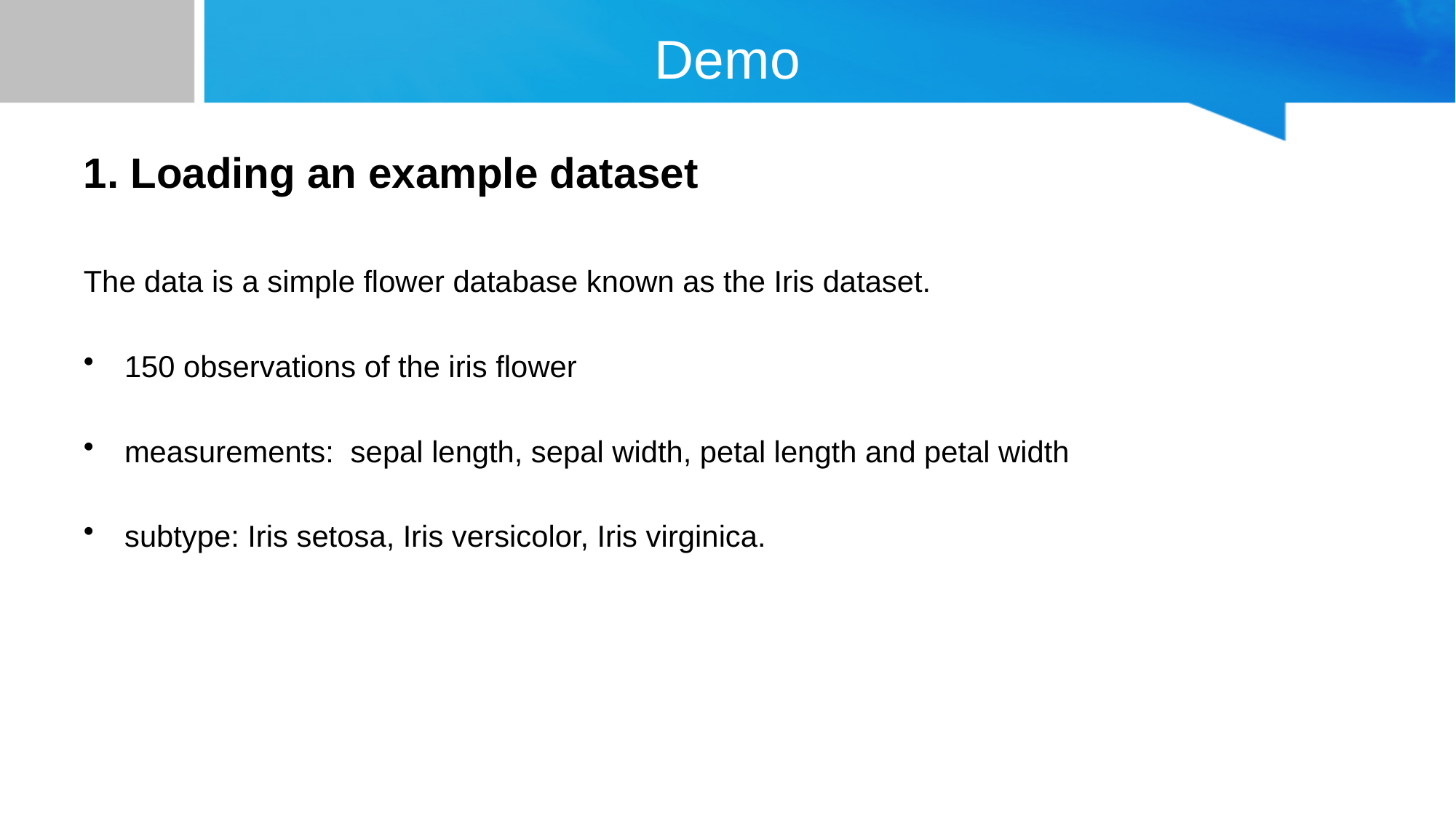

# Demo
1. Loading an example dataset

The data is a simple flower database known as the Iris dataset.

150 observations of the iris flower

measurements:  sepal length, sepal width, petal length and petal width

subtype: Iris setosa, Iris versicolor, Iris virginica.